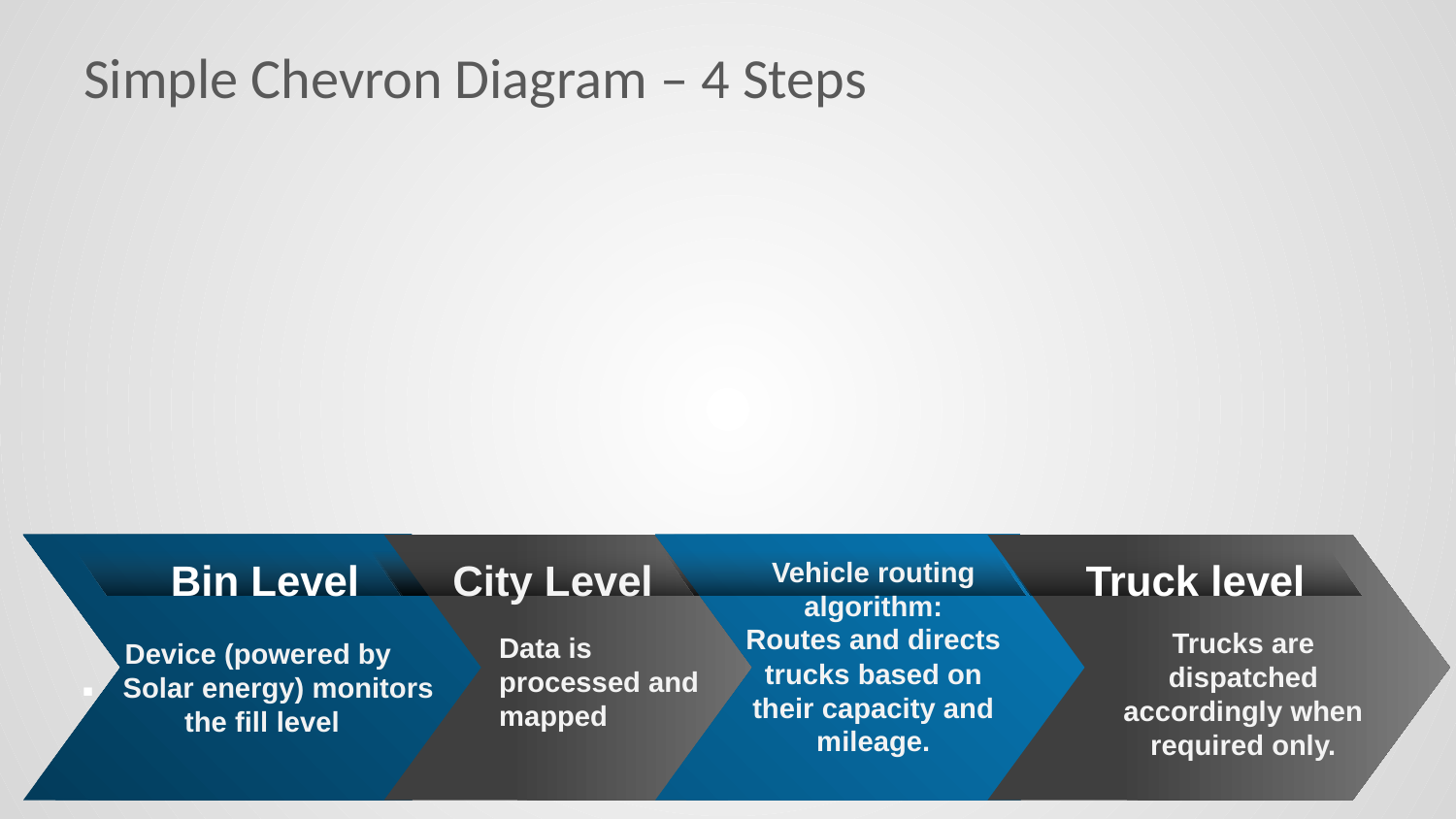

# Simple Chevron Diagram – 4 Steps

Bin Level
Device (powered by
Solar energy) monitors
 the fill level

City Level

Data is processed and mapped

Vehicle routing algorithm:
Routes and directs trucks based on their capacity and mileage.

 Truck level
Trucks are dispatched accordingly when required only.

Item 2